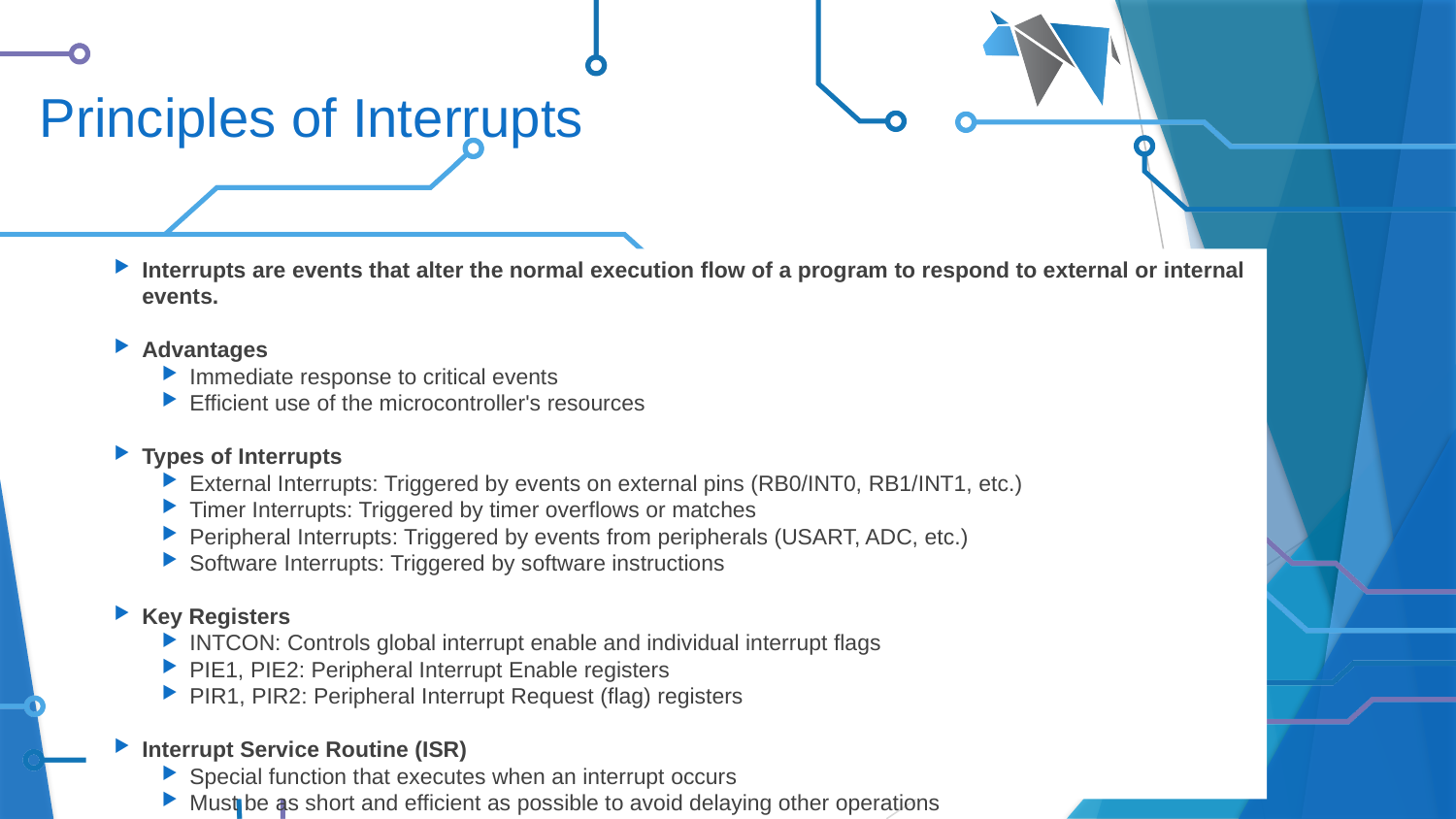

# Principles of Interrupts
Interrupts are events that alter the normal execution flow of a program to respond to external or internal events.

Advantages
Immediate response to critical events
Efficient use of the microcontroller's resources

Types of Interrupts
External Interrupts: Triggered by events on external pins (RB0/INT0, RB1/INT1, etc.)
Timer Interrupts: Triggered by timer overflows or matches
Peripheral Interrupts: Triggered by events from peripherals (USART, ADC, etc.)
Software Interrupts: Triggered by software instructions

Key Registers
INTCON: Controls global interrupt enable and individual interrupt flags
PIE1, PIE2: Peripheral Interrupt Enable registers
PIR1, PIR2: Peripheral Interrupt Request (flag) registers

Interrupt Service Routine (ISR)
Special function that executes when an interrupt occurs
Must be as short and efficient as possible to avoid delaying other operations